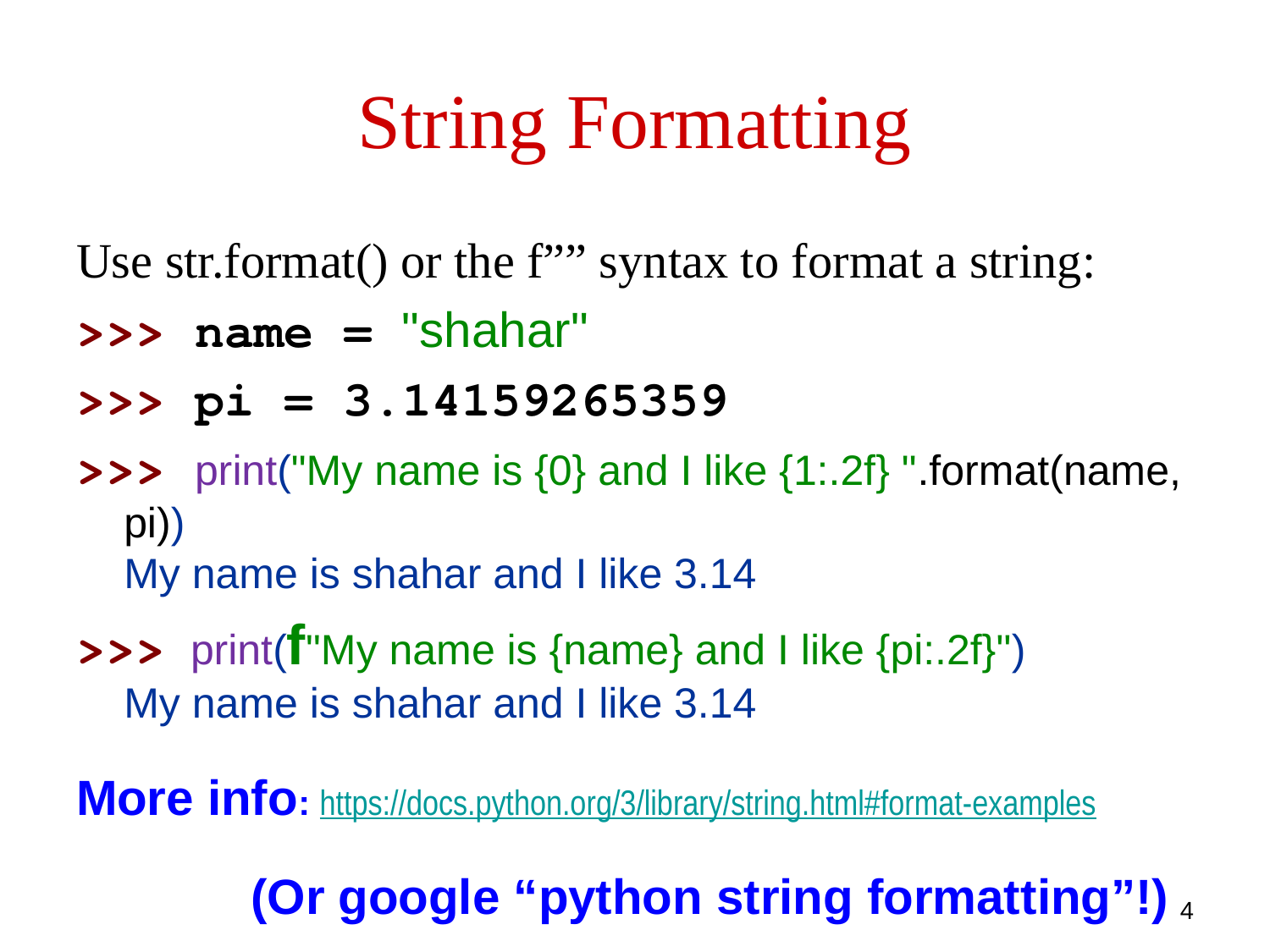

# String Formatting
Use str.format() or the f”” syntax to format a string:
>>> name = "shahar"
>>> pi = 3.14159265359
>>> print("My name is {0} and I like {1:.2f} ".format(name, pi))
My name is shahar and I like 3.14
>>> print(f"My name is {name} and I like {pi:.2f}")
My name is shahar and I like 3.14
More info: https://docs.python.org/3/library/string.html#format-examples
		(Or google “python string formatting”!)

4